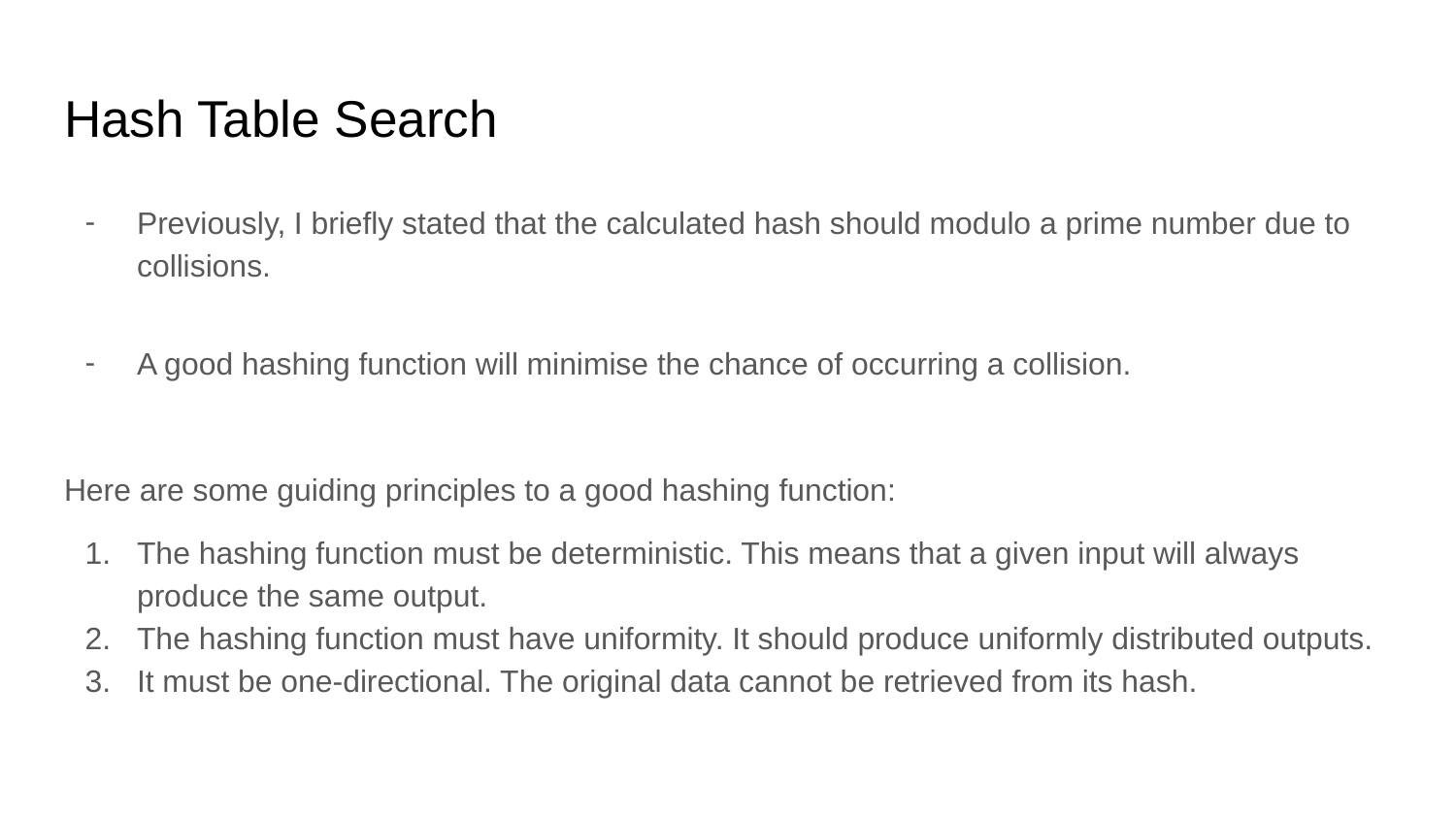

# Hash Table Search
Previously, I briefly stated that the calculated hash should modulo a prime number due to collisions.

A good hashing function will minimise the chance of occurring a collision.

Here are some guiding principles to a good hashing function:
The hashing function must be deterministic. This means that a given input will always produce the same output.
The hashing function must have uniformity. It should produce uniformly distributed outputs.
It must be one-directional. The original data cannot be retrieved from its hash.